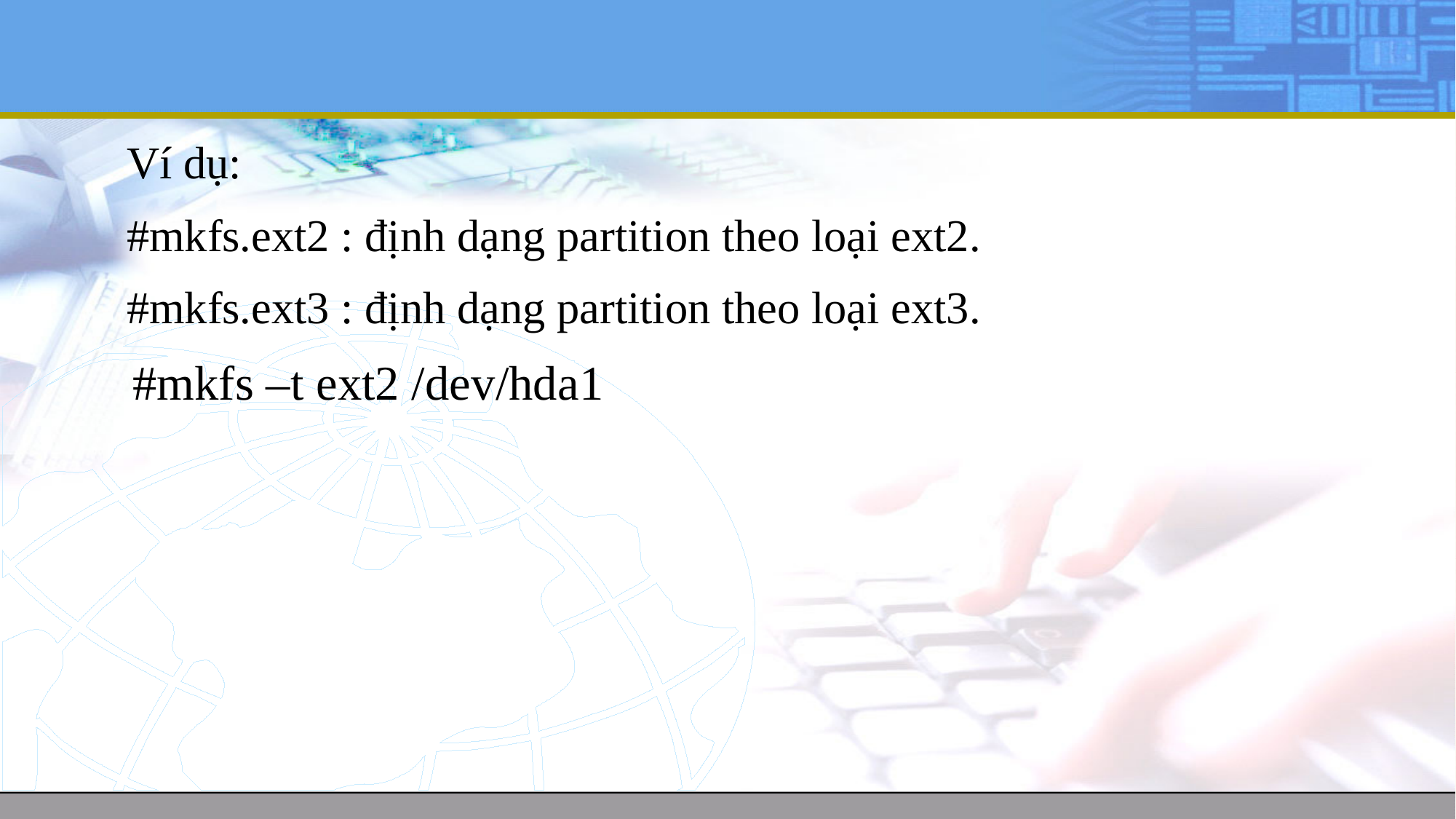

#
Ví dụ:
#mkfs.ext2 : định dạng partition theo loại ext2.
#mkfs.ext3 : định dạng partition theo loại ext3.
     #mkfs –t ext2 /dev/hda1